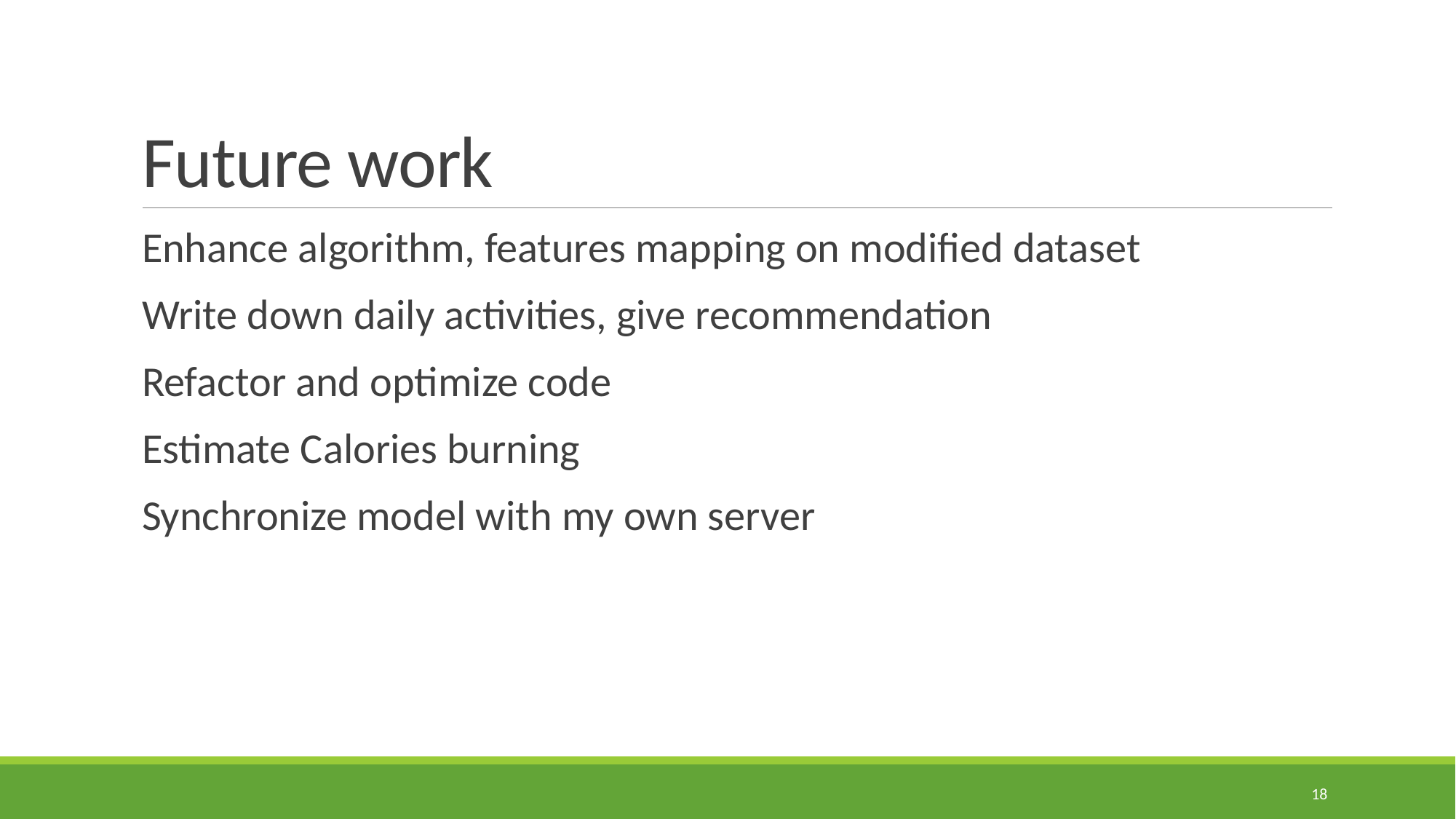

# Future work
Enhance algorithm, features mapping on modified dataset
Write down daily activities, give recommendation
Refactor and optimize code
Estimate Calories burning
Synchronize model with my own server

18